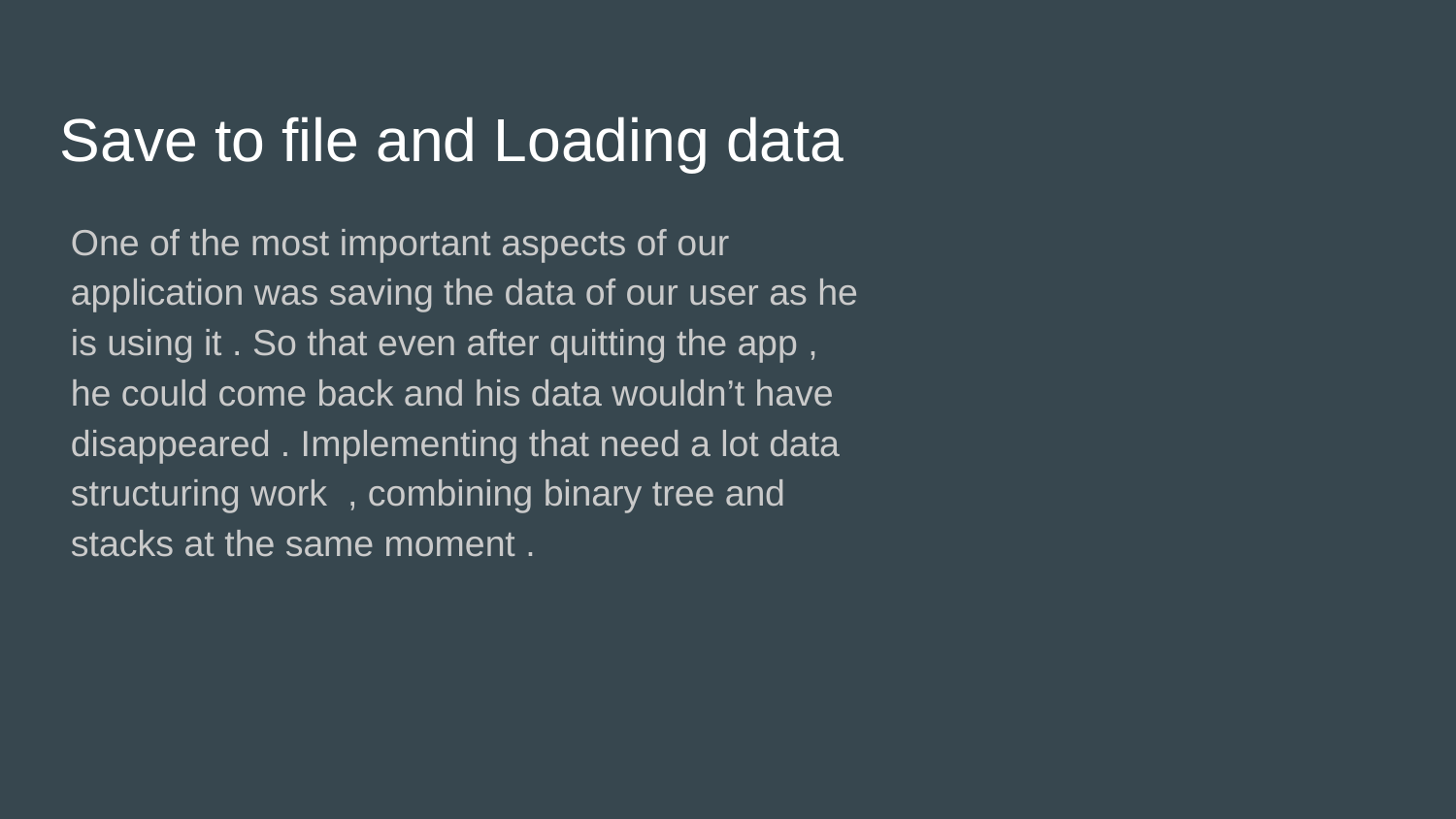

# Save to file and Loading data
One of the most important aspects of our application was saving the data of our user as he is using it . So that even after quitting the app , he could come back and his data wouldn’t have disappeared . Implementing that need a lot data structuring work  , combining binary tree and stacks at the same moment .